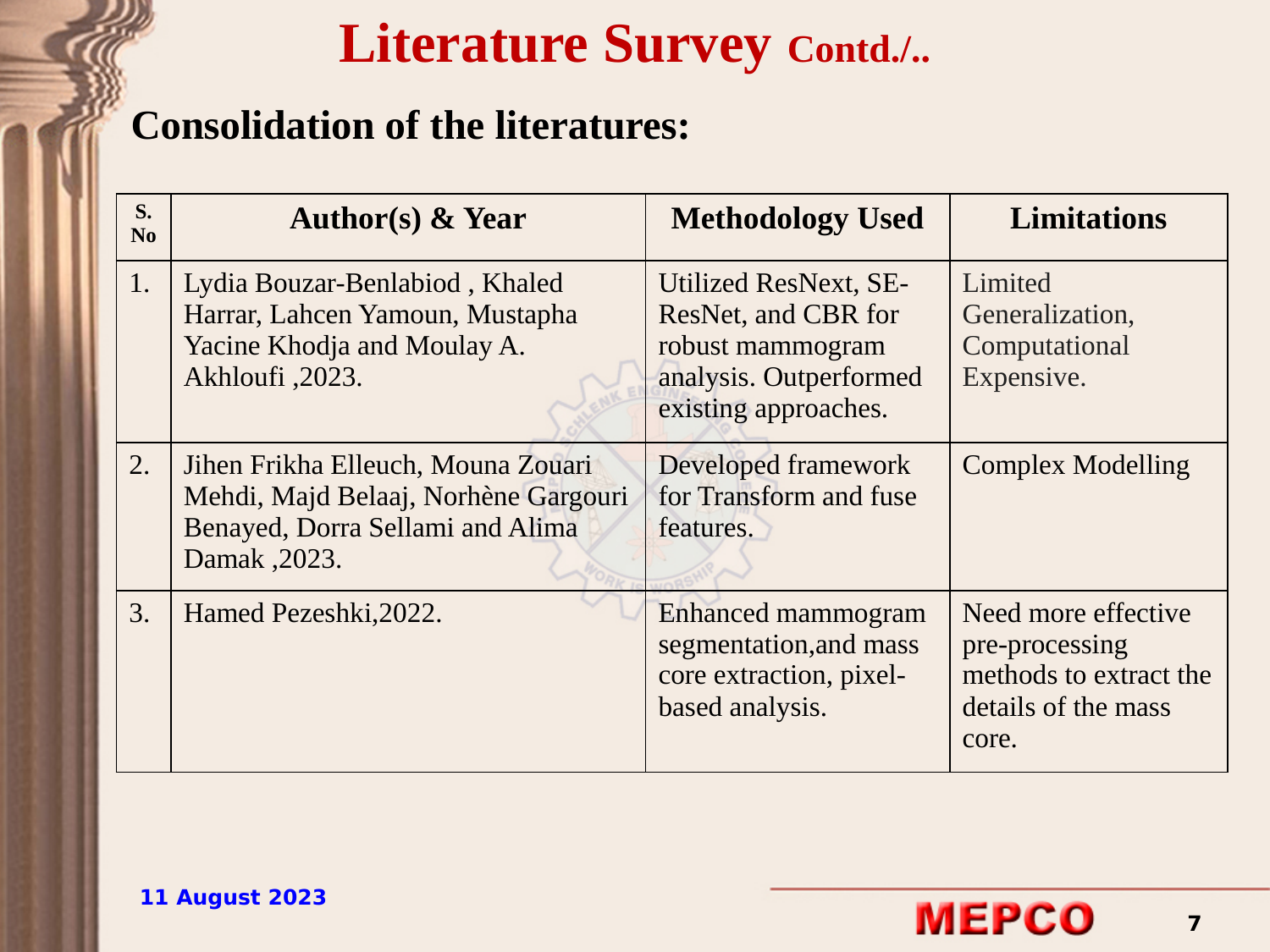

Literature Survey Contd./..
Consolidation of the literatures:
| S.No | Author(s) & Year | Methodology Used | Limitations |
| --- | --- | --- | --- |
| 1. | Lydia Bouzar-Benlabiod , Khaled Harrar, Lahcen Yamoun, Mustapha Yacine Khodja and Moulay A. Akhloufi ,2023. | Utilized ResNext, SE-ResNet, and CBR for robust mammogram analysis. Outperformed existing approaches. | Limited Generalization, Computational Expensive. |
| 2. | Jihen Frikha Elleuch, Mouna Zouari Mehdi, Majd Belaaj, Norhène Gargouri Benayed, Dorra Sellami and Alima Damak ,2023. | Developed framework for Transform and fuse features. | Complex Modelling |
| 3. | Hamed Pezeshki,2022. | Enhanced mammogram segmentation,and mass core extraction, pixel-based analysis. | Need more effective pre-processing methods to extract the details of the mass core. |
7